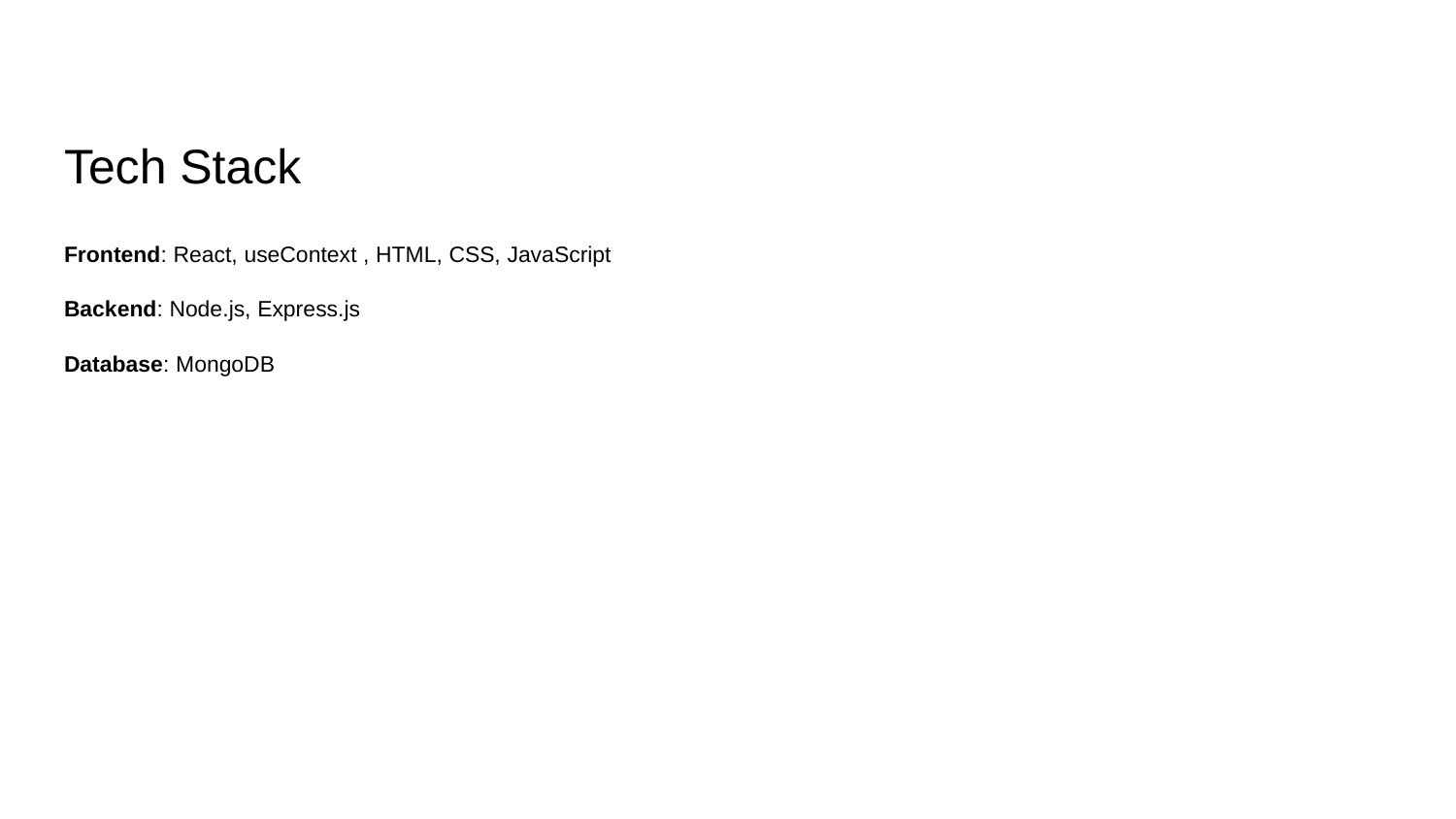

# Tech Stack
Frontend: React, useContext , HTML, CSS, JavaScript
Backend: Node.js, Express.js
Database: MongoDB